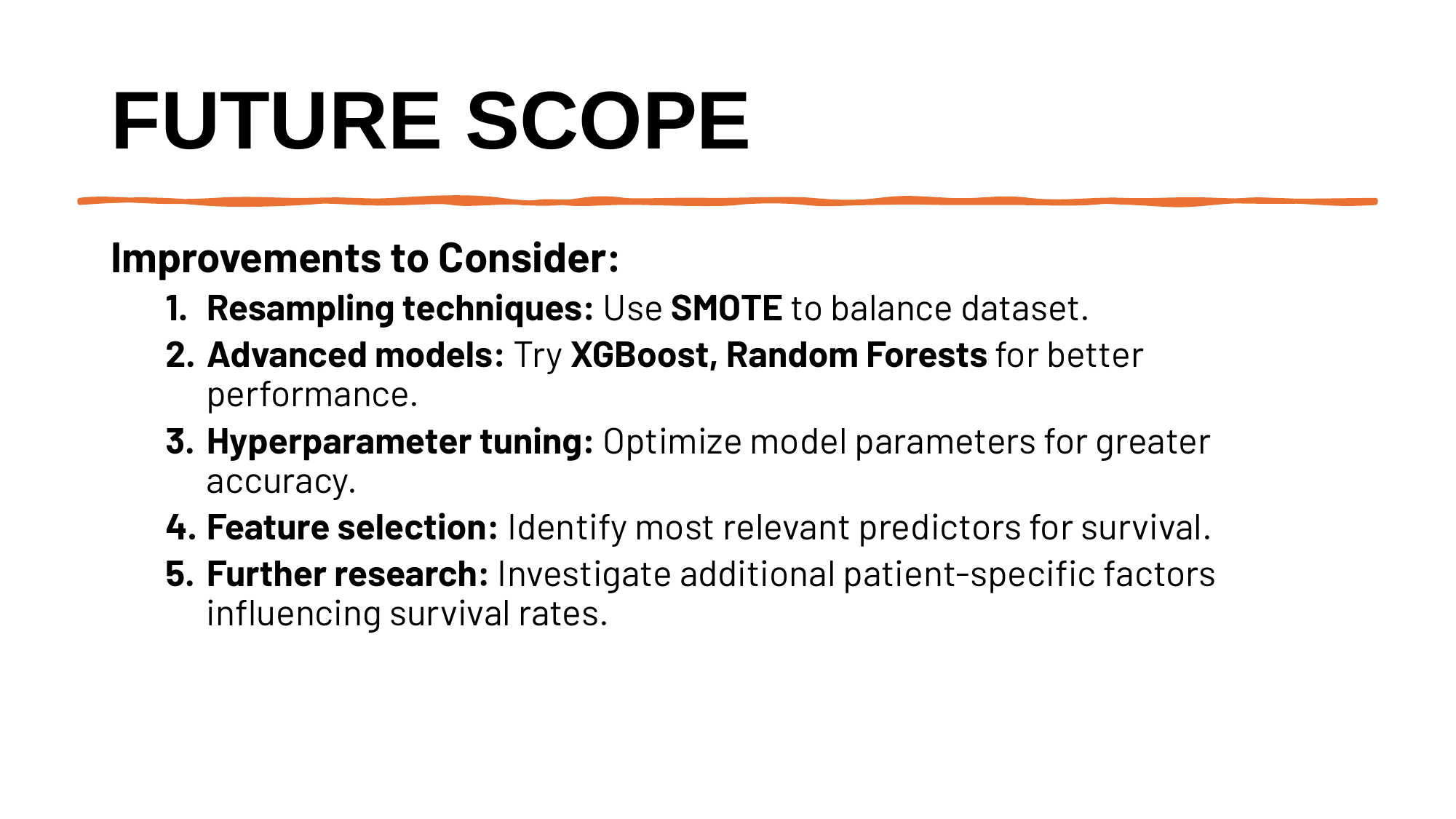

# Future scope

Improvements to Consider:
Resampling techniques: Use SMOTE to balance dataset.
Advanced models: Try XGBoost, Random Forests for better performance.
Hyperparameter tuning: Optimize model parameters for greater accuracy.
Feature selection: Identify most relevant predictors for survival.
Further research: Investigate additional patient-specific factors influencing survival rates.